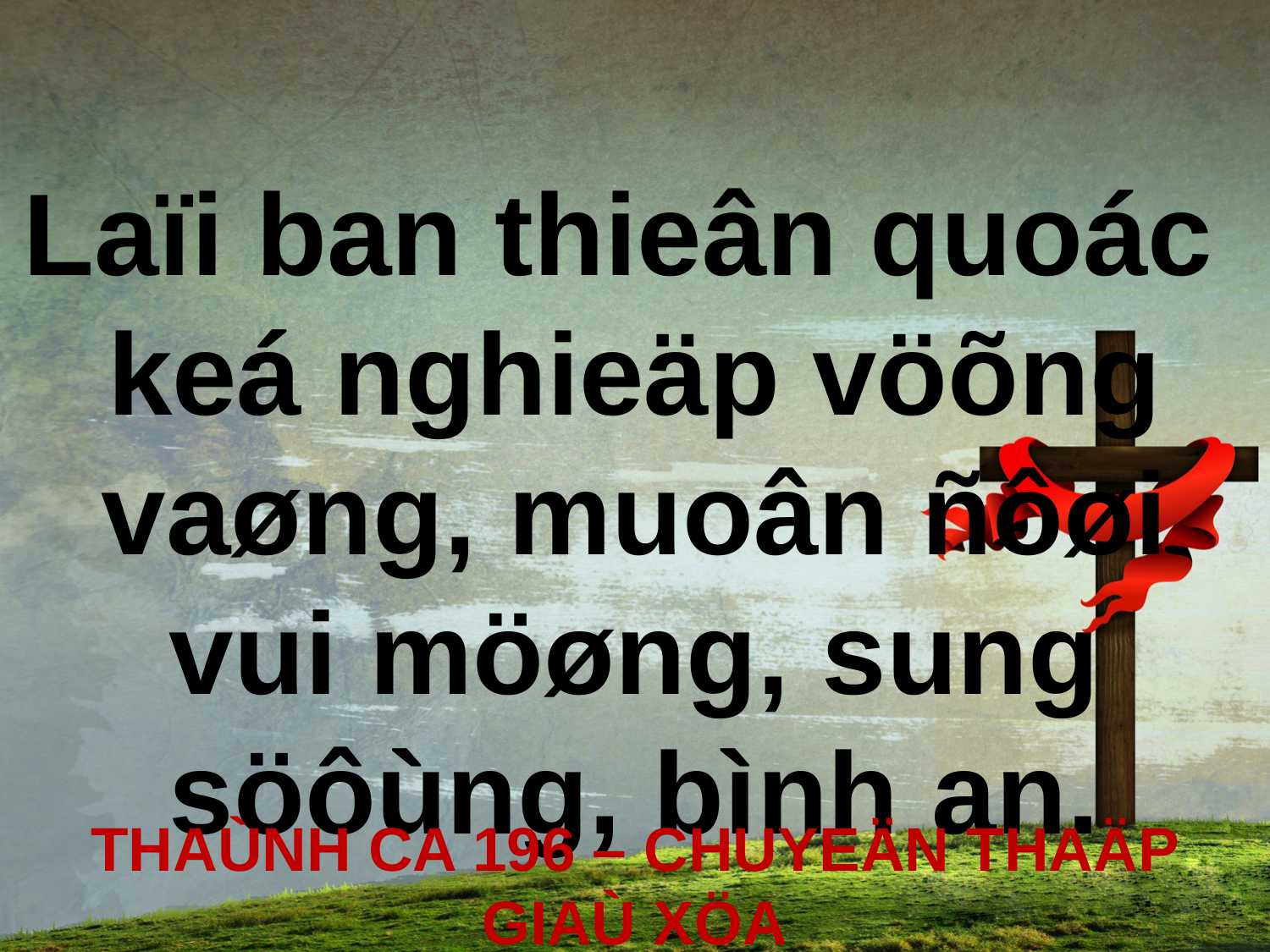

Laïi ban thieân quoác
keá nghieäp vöõng vaøng, muoân ñôøi vui möøng, sung söôùng, bình an.
THAÙNH CA 196 – CHUYEÄN THAÄP GIAÙ XÖA